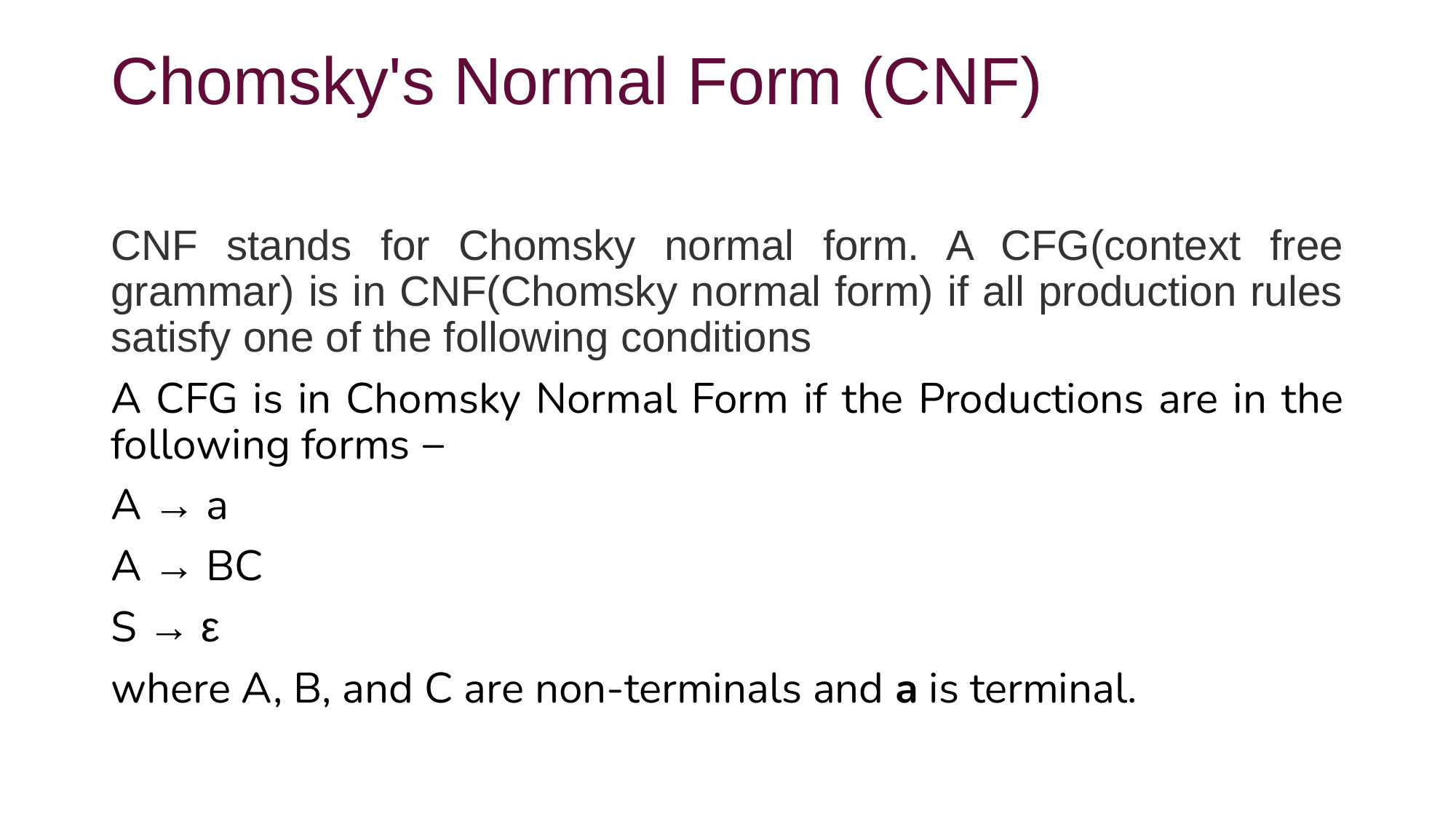

# Chomsky's Normal Form (CNF)
CNF stands for Chomsky normal form. A CFG(context free grammar) is in CNF(Chomsky normal form) if all production rules satisfy one of the following conditions
A CFG is in Chomsky Normal Form if the Productions are in the following forms −
A → a
A → BC
S → ε
where A, B, and C are non-terminals and a is terminal.